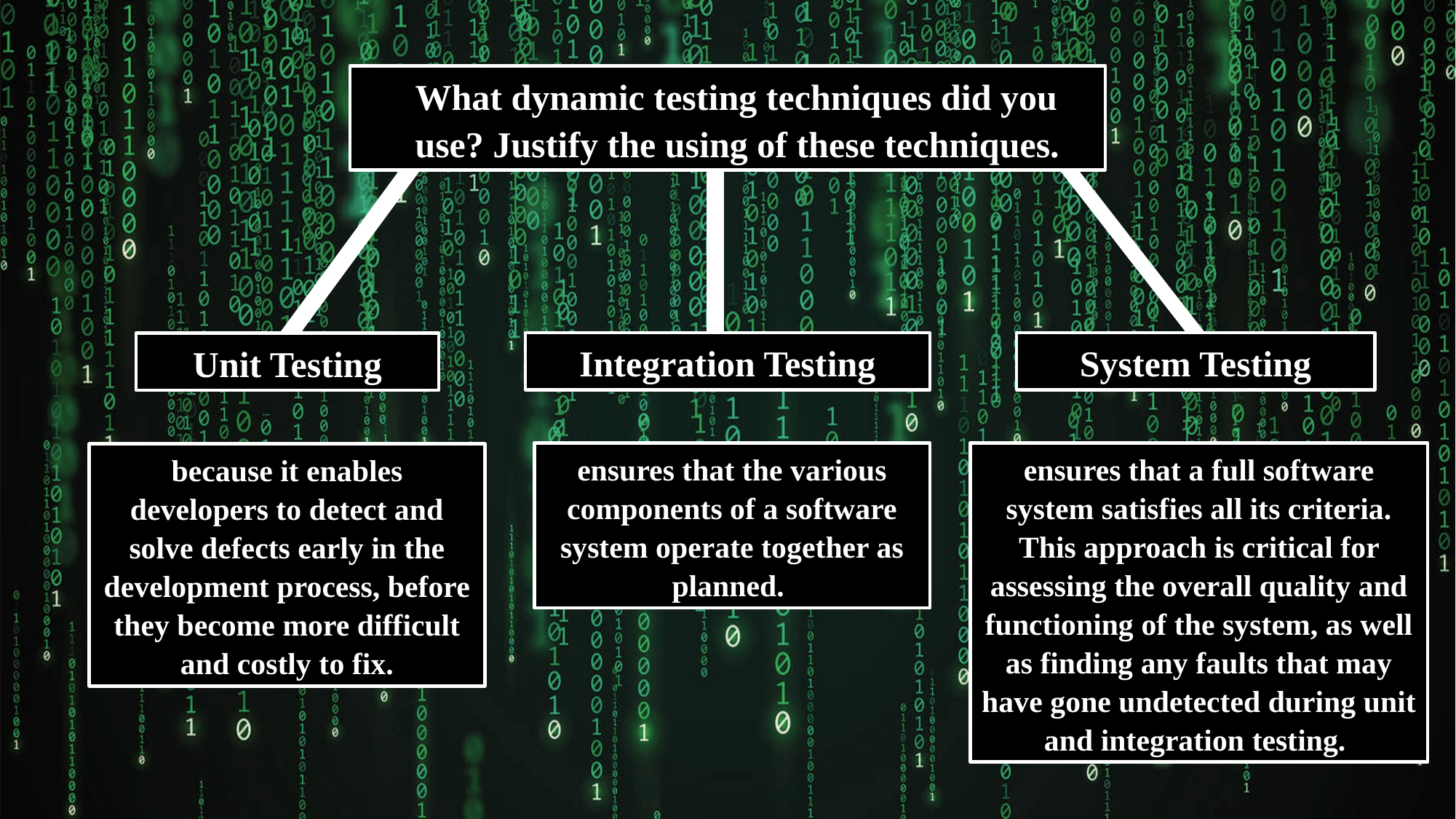

What dynamic testing techniques did you use? Justify the using of these techniques.

Integration Testing
System Testing
Unit Testing
ensures that the various components of a software system operate together as planned.
ensures that a full software system satisfies all its criteria. This approach is critical for assessing the overall quality and functioning of the system, as well as finding any faults that may have gone undetected during unit and integration testing.
because it enables developers to detect and solve defects early in the development process, before they become more difficult and costly to fix.